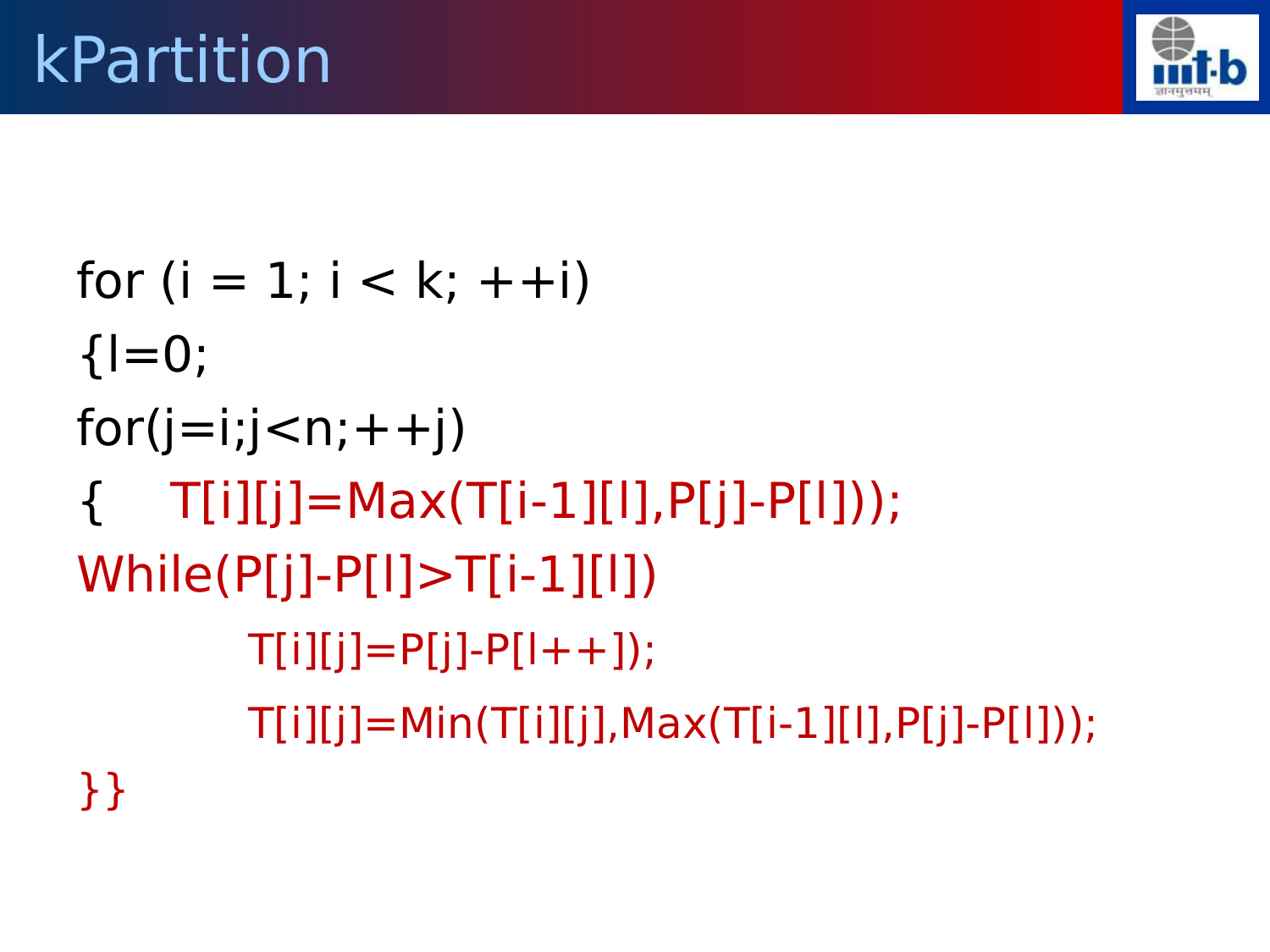

kPartition

for (i = 1; i < k; ++i)
{l=0;
for(j=i;j<n;++j)
{    T[i][j]=Max(T[i-1][l],P[j]-P[l]));
While(P[j]-P[l]>T[i-1][l])
           T[i][j]=P[j]-P[l++]);
           T[i][j]=Min(T[i][j],Max(T[i-1][l],P[j]-P[l]));
}}